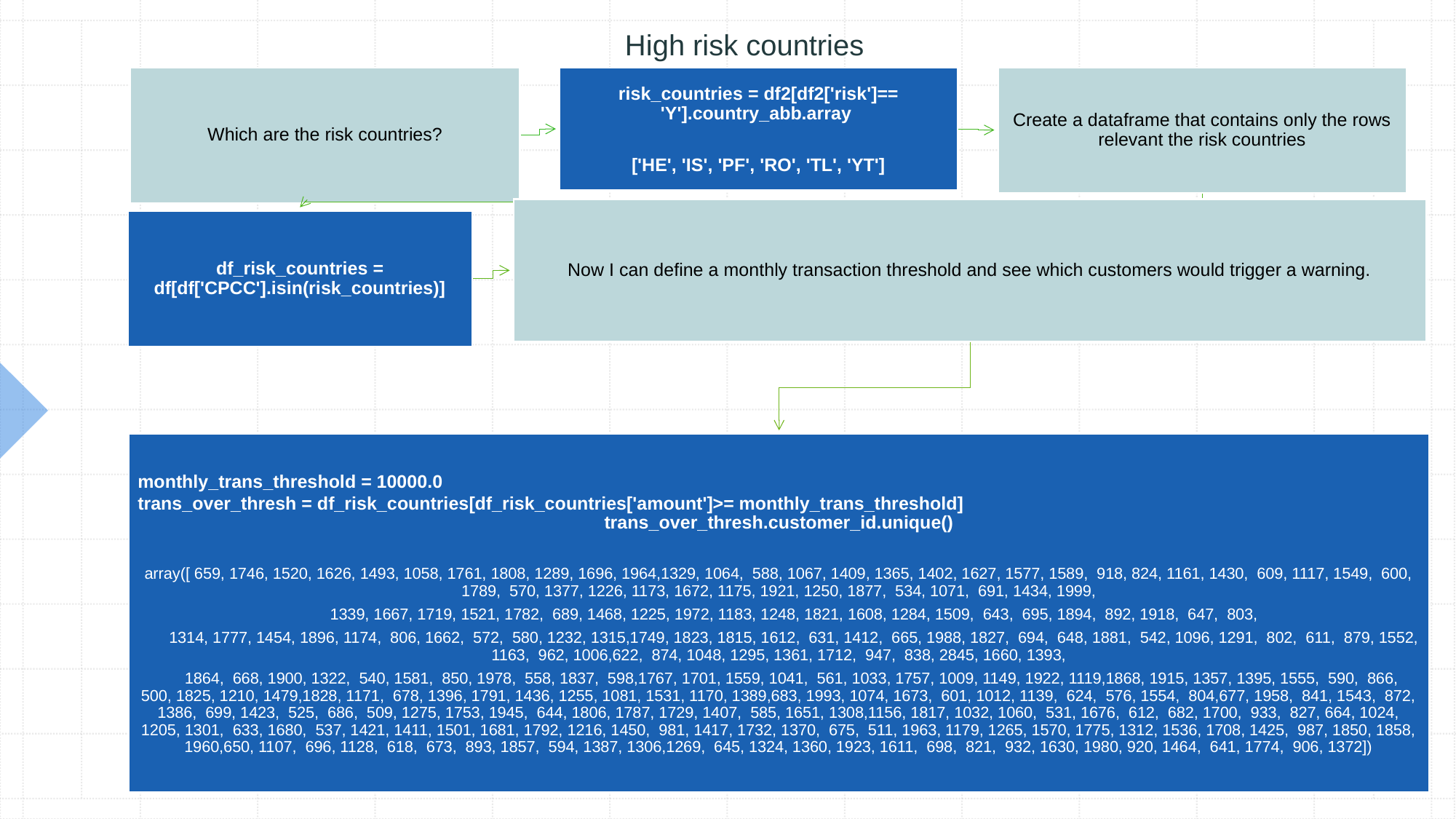

# High risk countries

Which are the risk countries?

risk_countries = df2[df2['risk']== 'Y'].country_abb.array

['HE', 'IS', 'PF', 'RO', 'TL', 'YT']

Create a dataframe that contains only the rows relevant the risk countries

df_risk_countries = df[df['CPCC'].isin(risk_countries)]

Now I can define a monthly transaction threshold and see which customers would trigger a warning.
monthly_trans_threshold = 10000.0
trans_over_thresh = df_risk_countries[df_risk_countries['amount']>= monthly_trans_threshold]
trans_over_thresh.customer_id.unique()

array([ 659, 1746, 1520, 1626, 1493, 1058, 1761, 1808, 1289, 1696, 1964,1329, 1064,  588, 1067, 1409, 1365, 1402, 1627, 1577, 1589,  918, 824, 1161, 1430,  609, 1117, 1549,  600, 1789,  570, 1377, 1226, 1173, 1672, 1175, 1921, 1250, 1877,  534, 1071,  691, 1434, 1999,
       1339, 1667, 1719, 1521, 1782,  689, 1468, 1225, 1972, 1183, 1248, 1821, 1608, 1284, 1509,  643,  695, 1894,  892, 1918,  647,  803,
       1314, 1777, 1454, 1896, 1174,  806, 1662,  572,  580, 1232, 1315,1749, 1823, 1815, 1612,  631, 1412,  665, 1988, 1827,  694,  648, 1881,  542, 1096, 1291,  802,  611,  879, 1552, 1163,  962, 1006,622,  874, 1048, 1295, 1361, 1712,  947,  838, 2845, 1660, 1393,
       1864,  668, 1900, 1322,  540, 1581,  850, 1978,  558, 1837,  598,1767, 1701, 1559, 1041,  561, 1033, 1757, 1009, 1149, 1922, 1119,1868, 1915, 1357, 1395, 1555,  590,  866,  500, 1825, 1210, 1479,1828, 1171,  678, 1396, 1791, 1436, 1255, 1081, 1531, 1170, 1389,683, 1993, 1074, 1673,  601, 1012, 1139,  624,  576, 1554,  804,677, 1958,  841, 1543,  872, 1386,  699, 1423,  525,  686,  509, 1275, 1753, 1945,  644, 1806, 1787, 1729, 1407,  585, 1651, 1308,1156, 1817, 1032, 1060,  531, 1676,  612,  682, 1700,  933,  827, 664, 1024, 1205, 1301,  633, 1680,  537, 1421, 1411, 1501, 1681, 1792, 1216, 1450,  981, 1417, 1732, 1370,  675,  511, 1963, 1179, 1265, 1570, 1775, 1312, 1536, 1708, 1425,  987, 1850, 1858, 1960,650, 1107,  696, 1128,  618,  673,  893, 1857,  594, 1387, 1306,1269,  645, 1324, 1360, 1923, 1611,  698,  821,  932, 1630, 1980, 920, 1464,  641, 1774,  906, 1372])